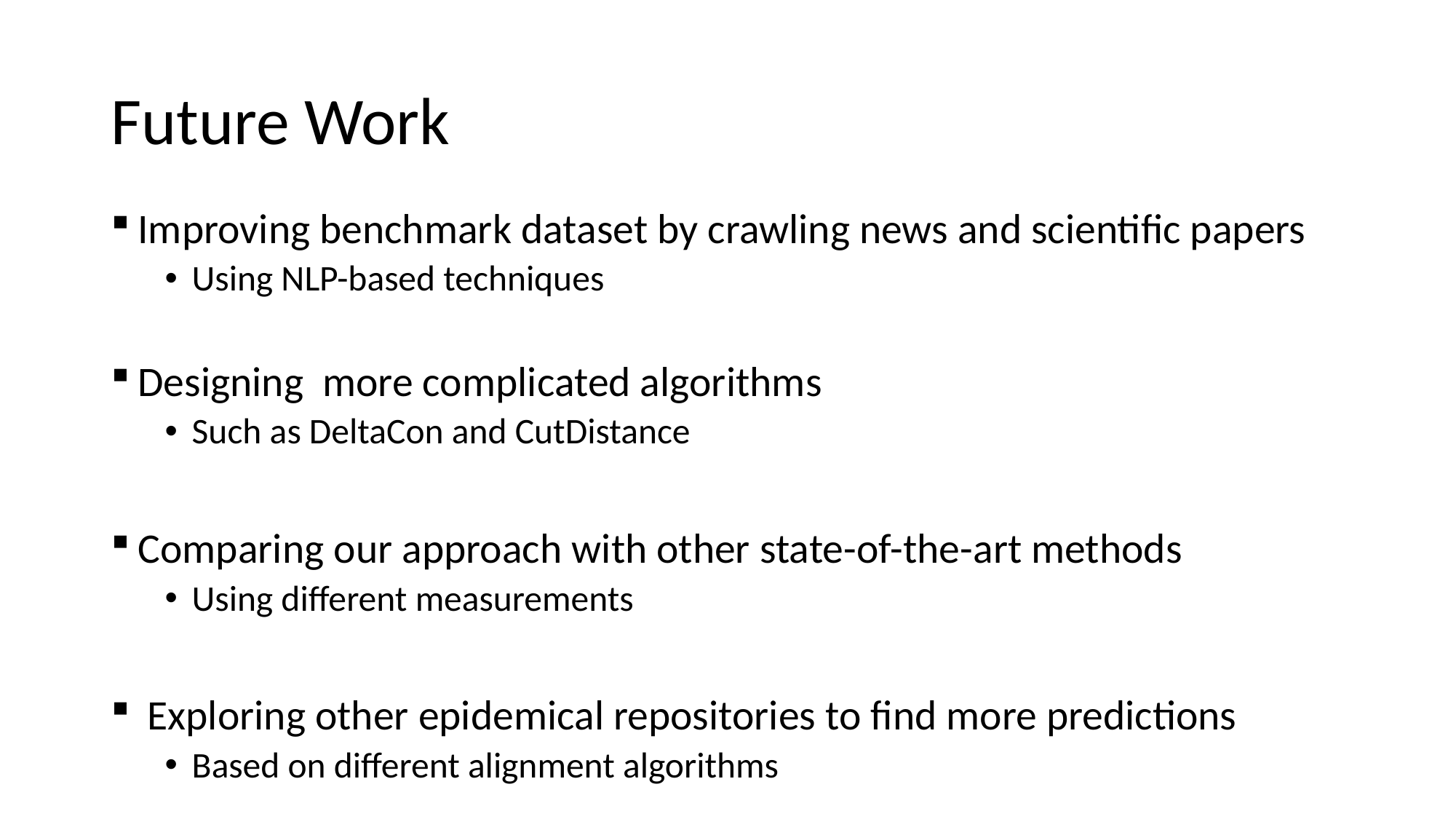

# Future Work
Improving benchmark dataset by crawling news and scientific papers
Using NLP-based techniques

Designing  more complicated algorithms
Such as DeltaCon and CutDistance

Comparing our approach with other state-of-the-art methods
Using different measurements

 Exploring other epidemical repositories to find more predictions
Based on different alignment algorithms